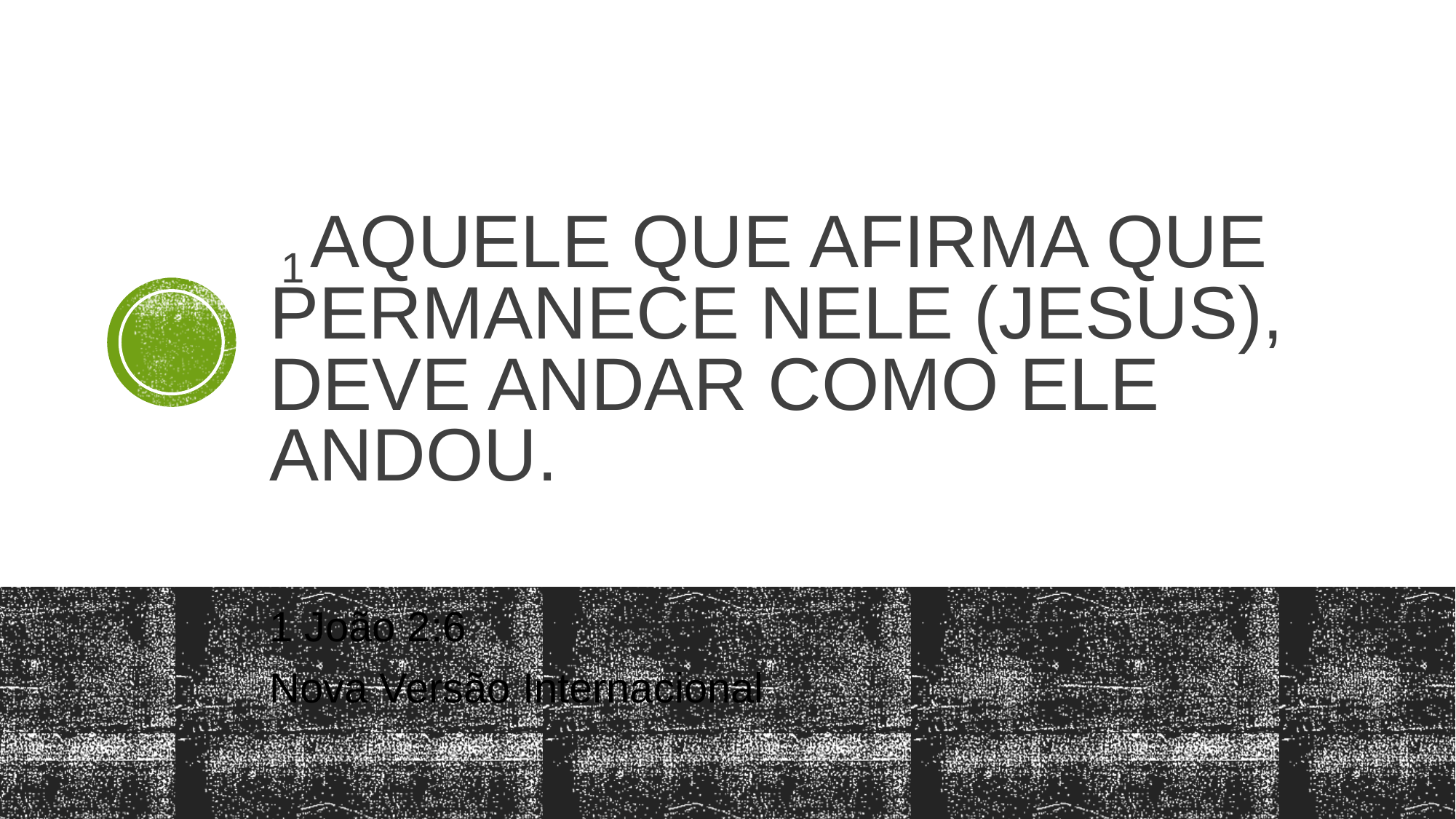

# aquele que afirma que permanece nele (jesus), deve andar como ele andou.
1
1 João 2:6
Nova Versão Internacional